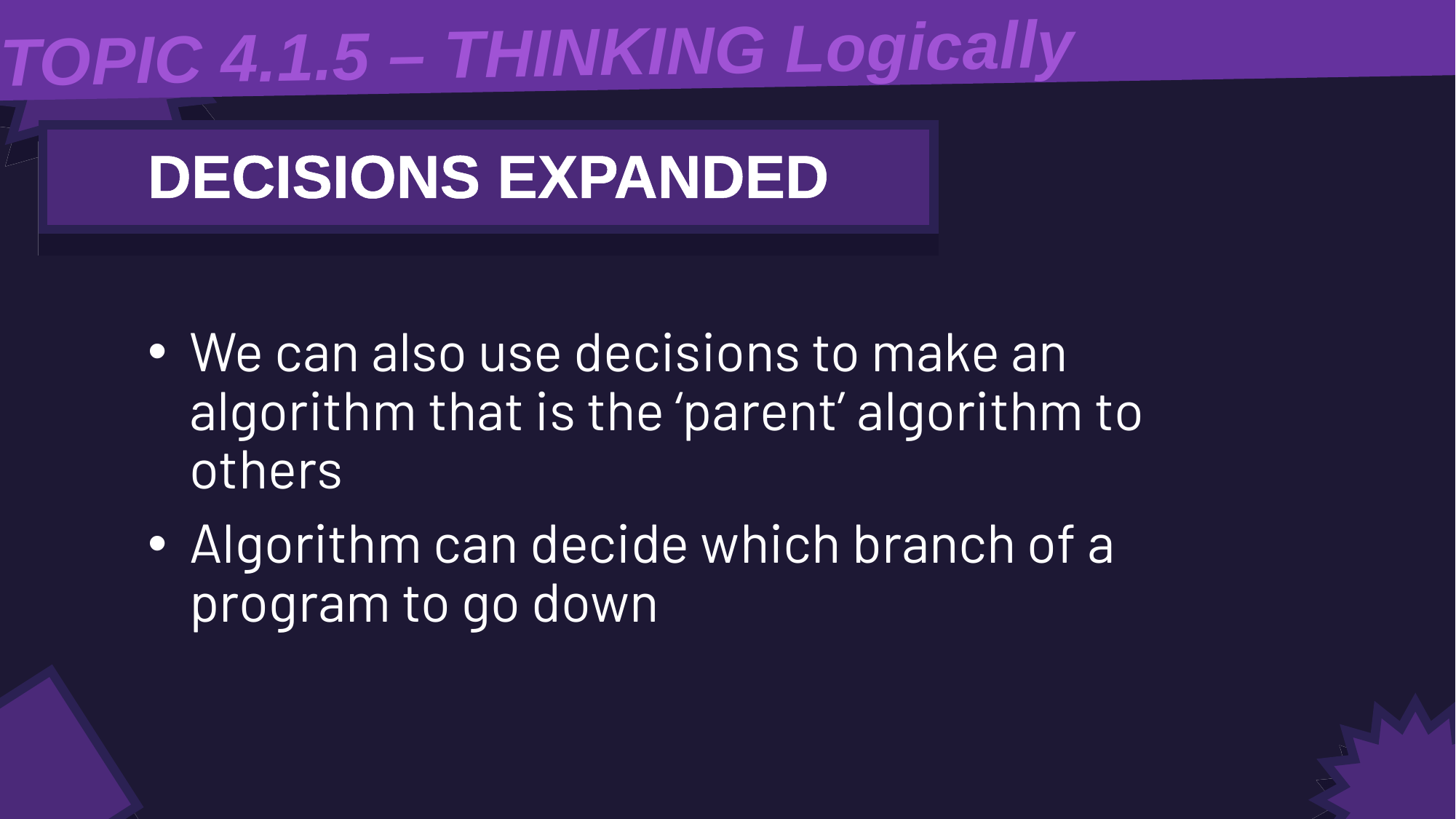

TOPIC 4.1.5 – THINKING Logically

DECISIONS EXPANDED
We can also use decisions to make an algorithm that is the ‘parent’ algorithm to others
Algorithm can decide which branch of a program to go down